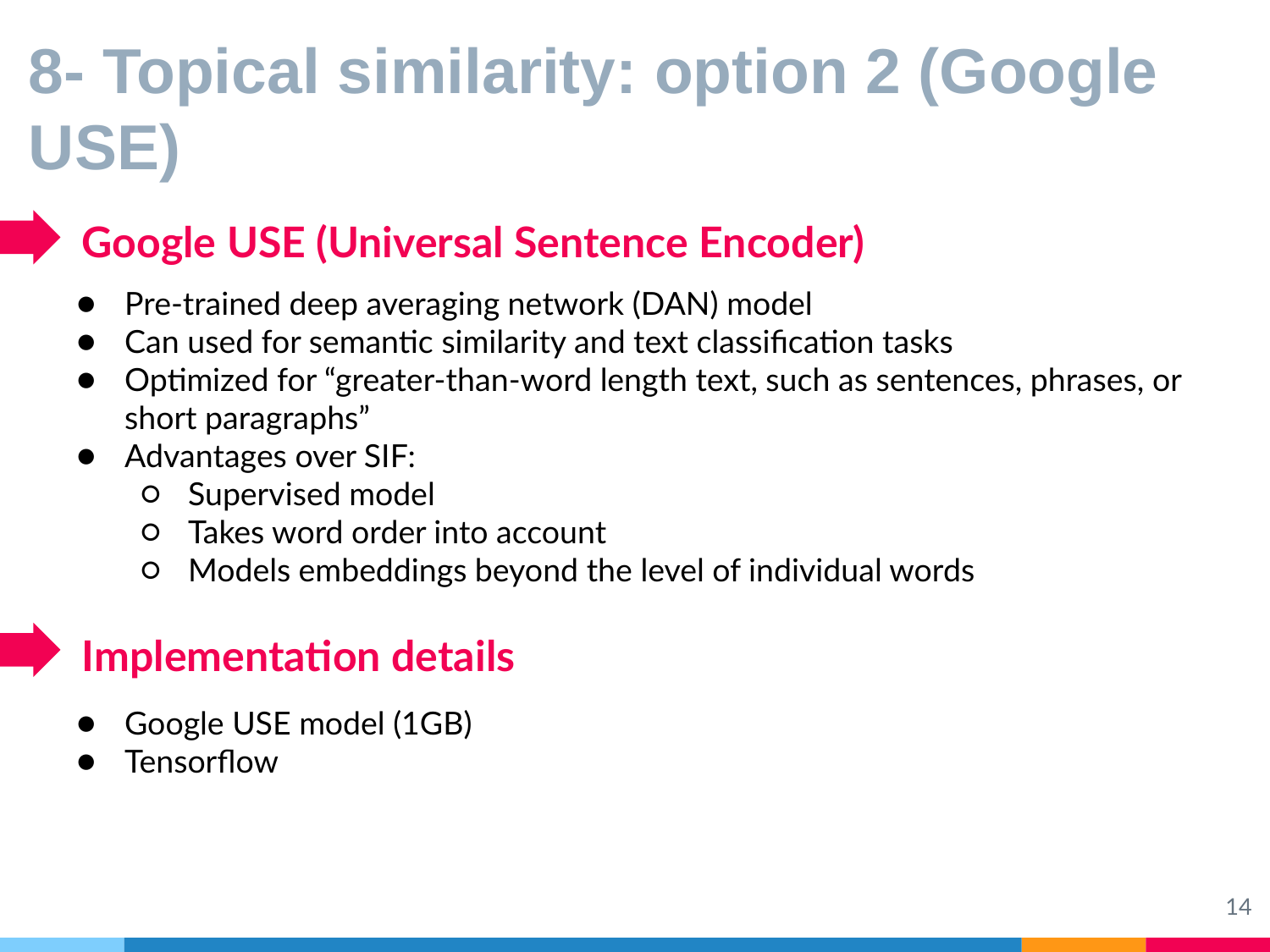

# 8- Topical similarity: option 2 (Google USE)
Google USE (Universal Sentence Encoder)

Pre-trained deep averaging network (DAN) model
Can used for semantic similarity and text classification tasks
Optimized for “greater-than-word length text, such as sentences, phrases, or short paragraphs”
Advantages over SIF:
Supervised model
Takes word order into account
Models embeddings beyond the level of individual words

Implementation details

Google USE model (1GB)
Tensorflow
14